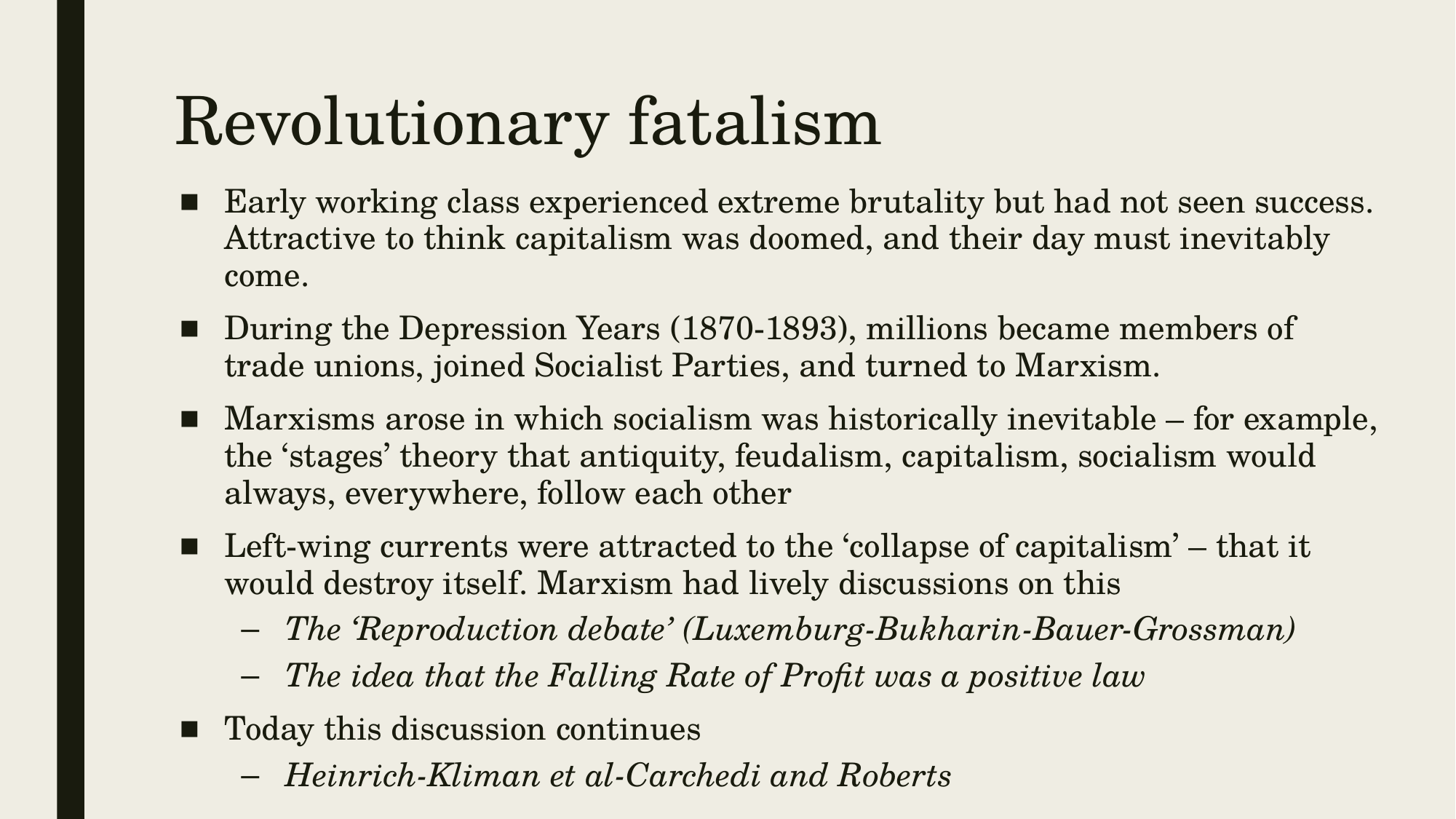

# Revolutionary fatalism
Early working class experienced extreme brutality but had not seen success. Attractive to think capitalism was doomed, and their day must inevitably come.
During the Depression Years (1870-1893), millions became members of trade unions, joined Socialist Parties, and turned to Marxism.
Marxisms arose in which socialism was historically inevitable – for example, the ‘stages’ theory that antiquity, feudalism, capitalism, socialism would always, everywhere, follow each other
Left-wing currents were attracted to the ‘collapse of capitalism’ – that it would destroy itself. Marxism had lively discussions on this
The ‘Reproduction debate’ (Luxemburg-Bukharin-Bauer-Grossman)
The idea that the Falling Rate of Profit was a positive law
Today this discussion continues
Heinrich-Kliman et al-Carchedi and Roberts